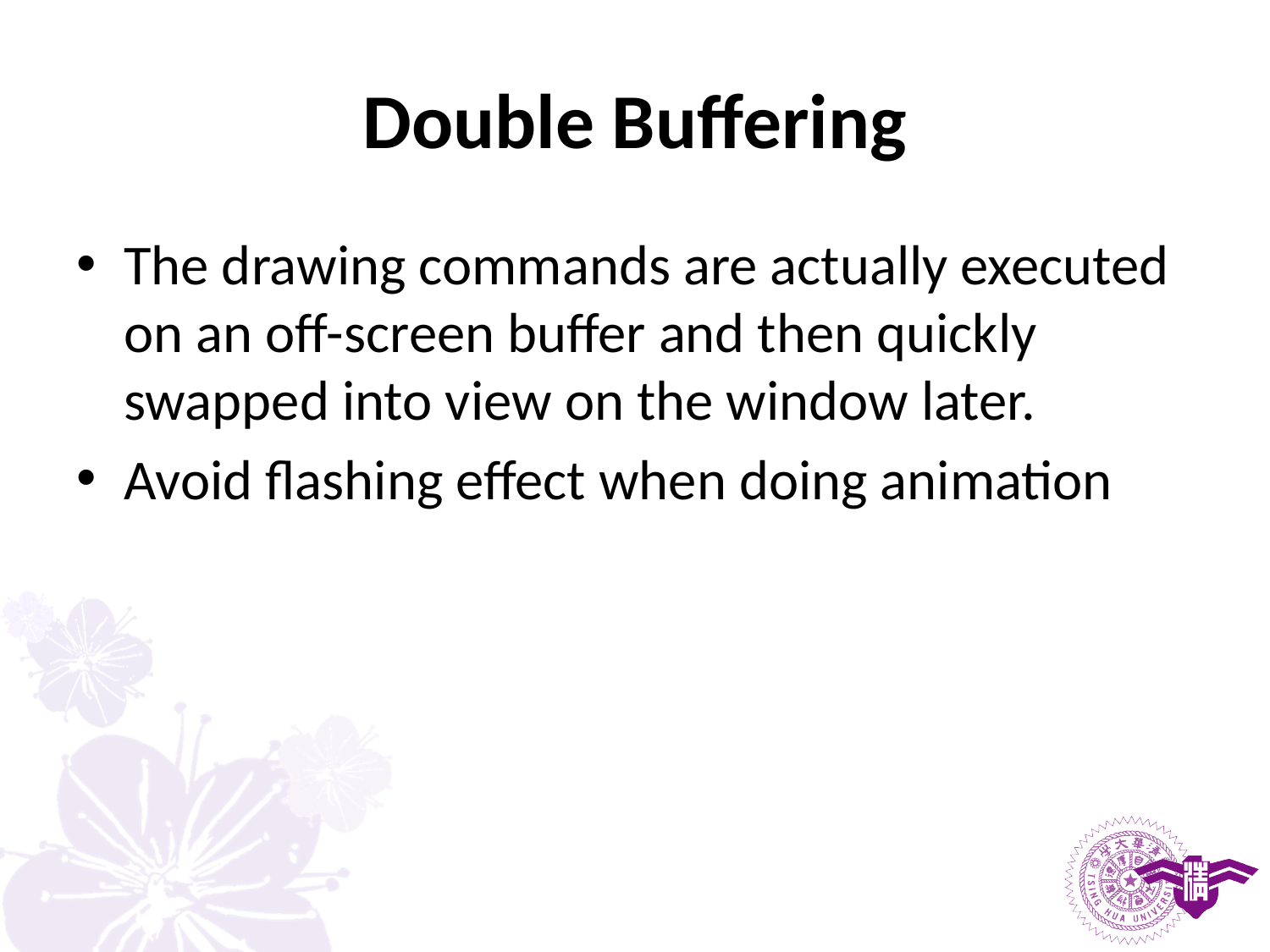

# Double Buffering
The drawing commands are actually executed on an off-screen buffer and then quickly swapped into view on the window later.
Avoid flashing effect when doing animation